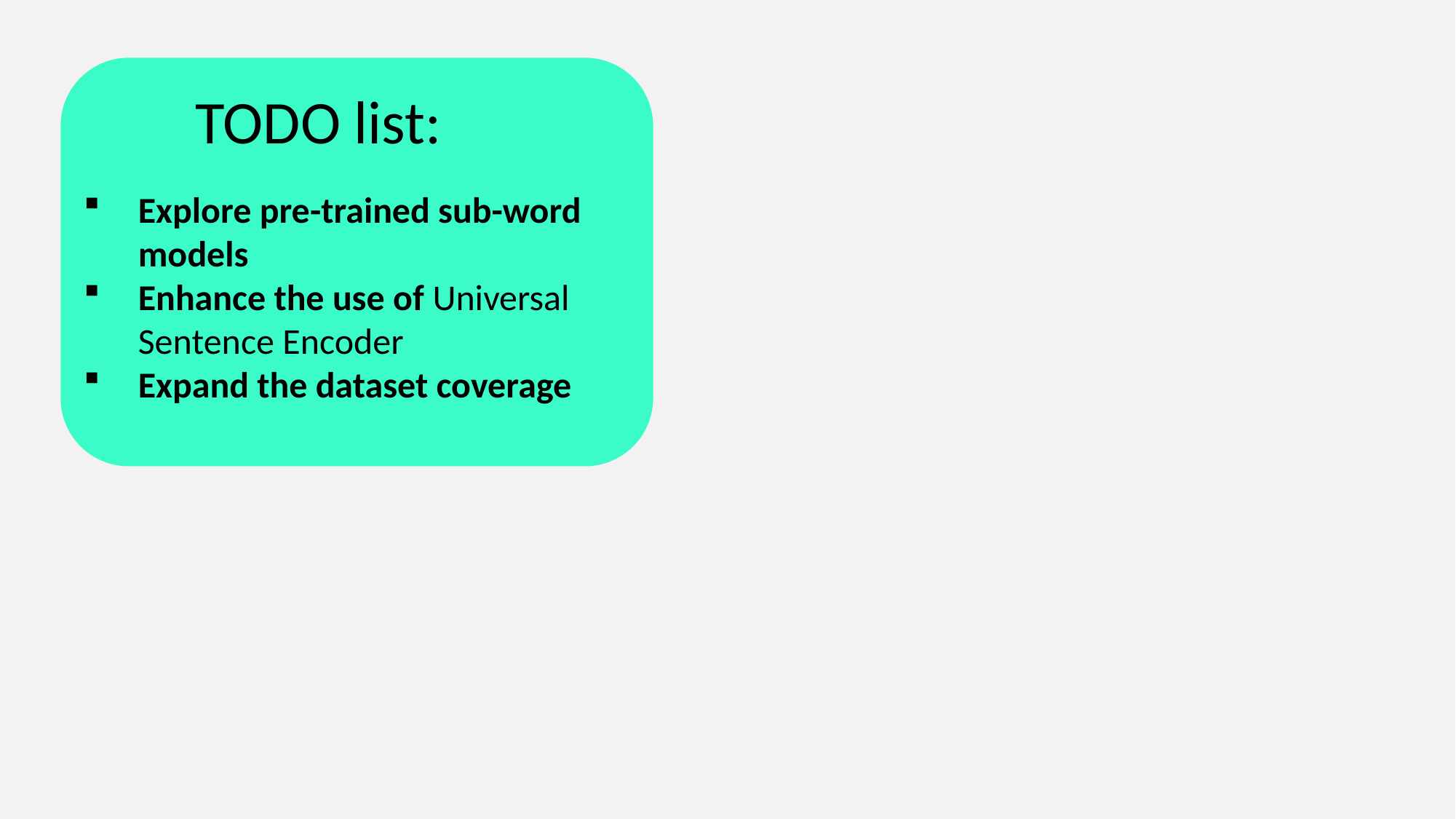

TODO list:
Explore pre-trained sub-word models
Enhance the use of Universal Sentence Encoder
Expand the dataset coverage